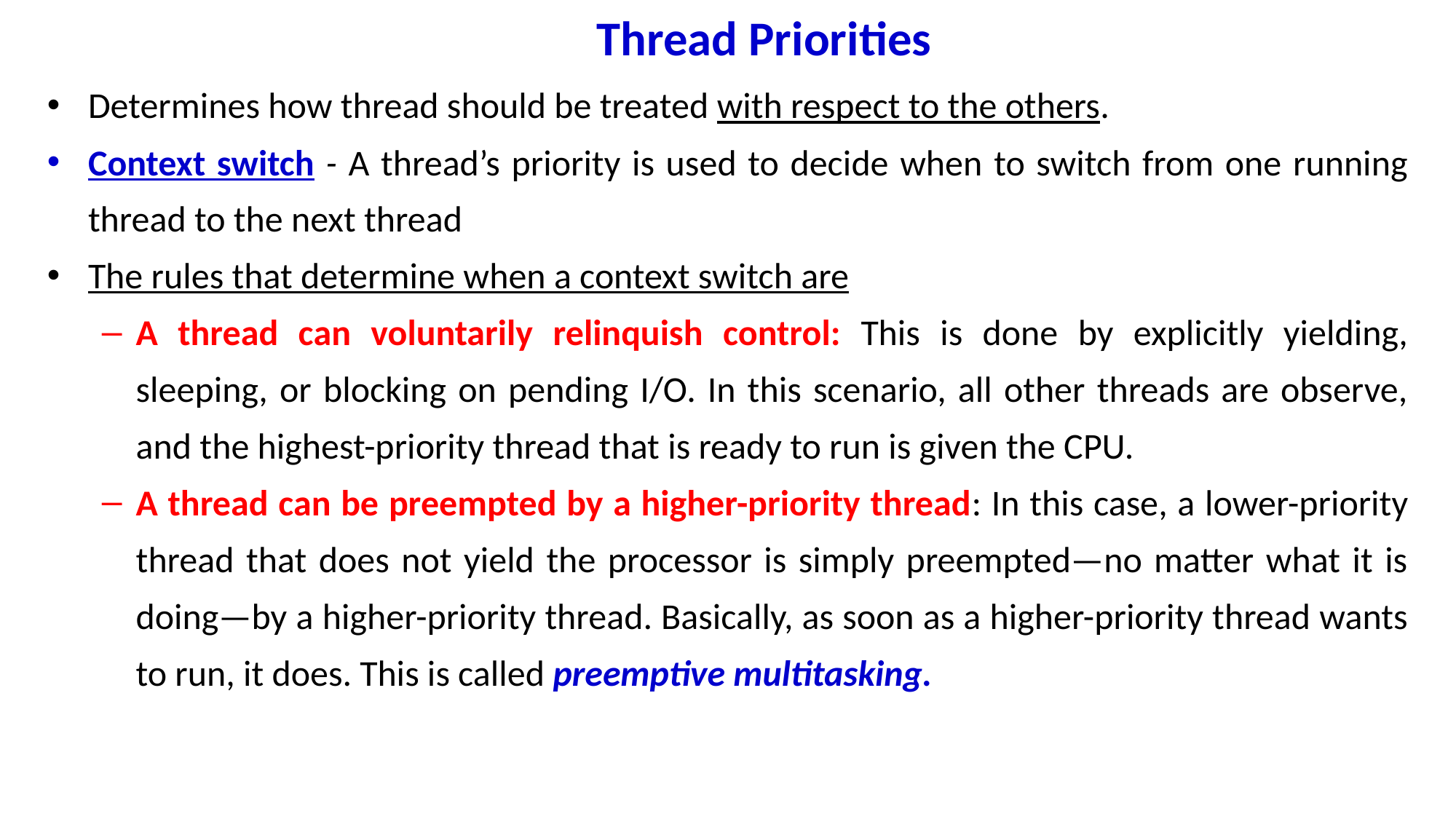

# Thread Priorities
Determines how thread should be treated with respect to the others.
Context switch - A thread’s priority is used to decide when to switch from one running thread to the next thread
The rules that determine when a context switch are
A thread can voluntarily relinquish control: This is done by explicitly yielding, sleeping, or blocking on pending I/O. In this scenario, all other threads are observe, and the highest-priority thread that is ready to run is given the CPU.
A thread can be preempted by a higher-priority thread: In this case, a lower-priority thread that does not yield the processor is simply preempted—no matter what it is doing—by a higher-priority thread. Basically, as soon as a higher-priority thread wants to run, it does. This is called preemptive multitasking.
Unit.3 Java
8